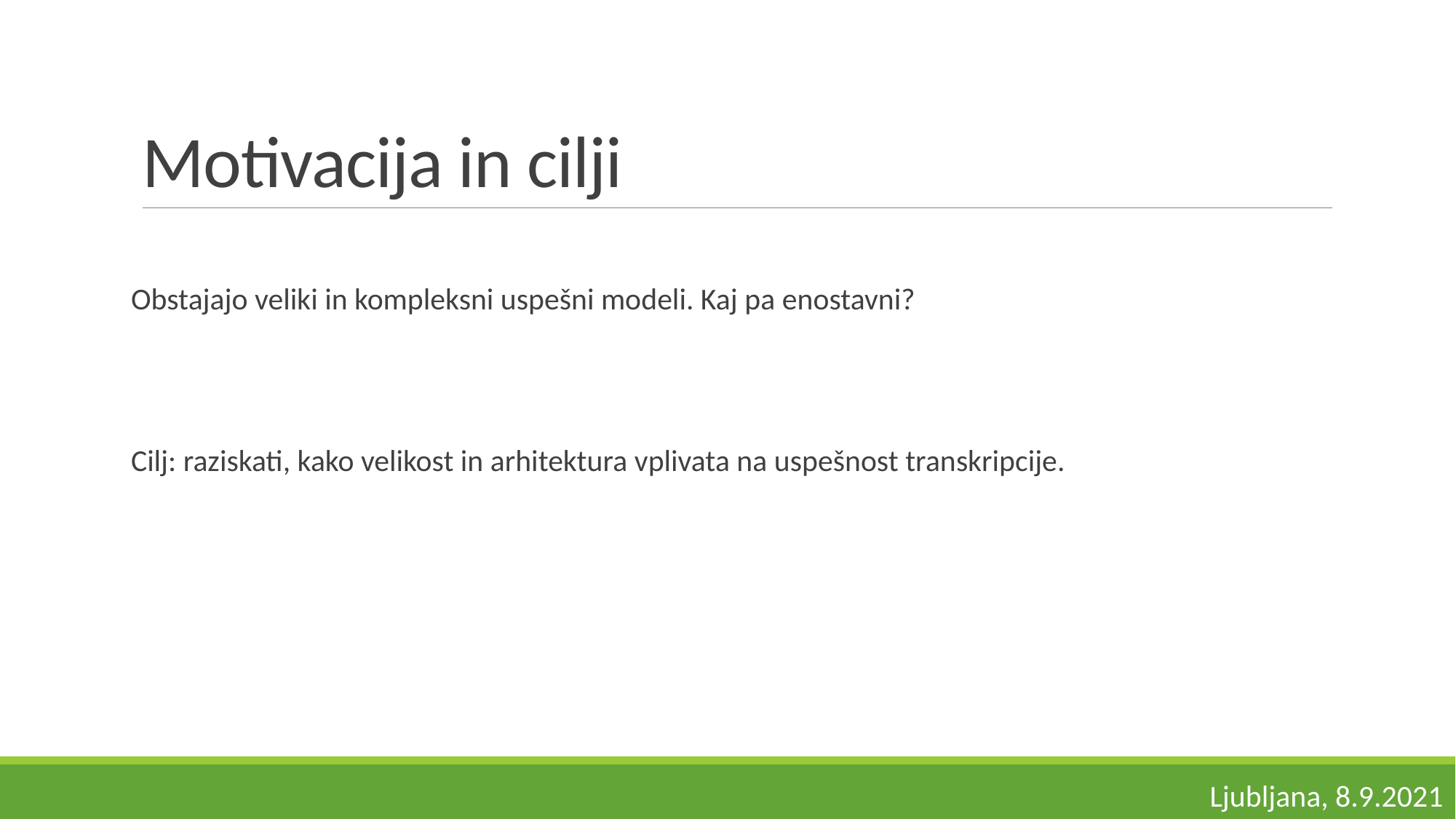

# Motivacija in cilji

Obstajajo veliki in kompleksni uspešni modeli. Kaj pa enostavni?

Cilj: raziskati, kako velikost in arhitektura vplivata na uspešnost transkripcije.
Ljubljana, 8.9.2021